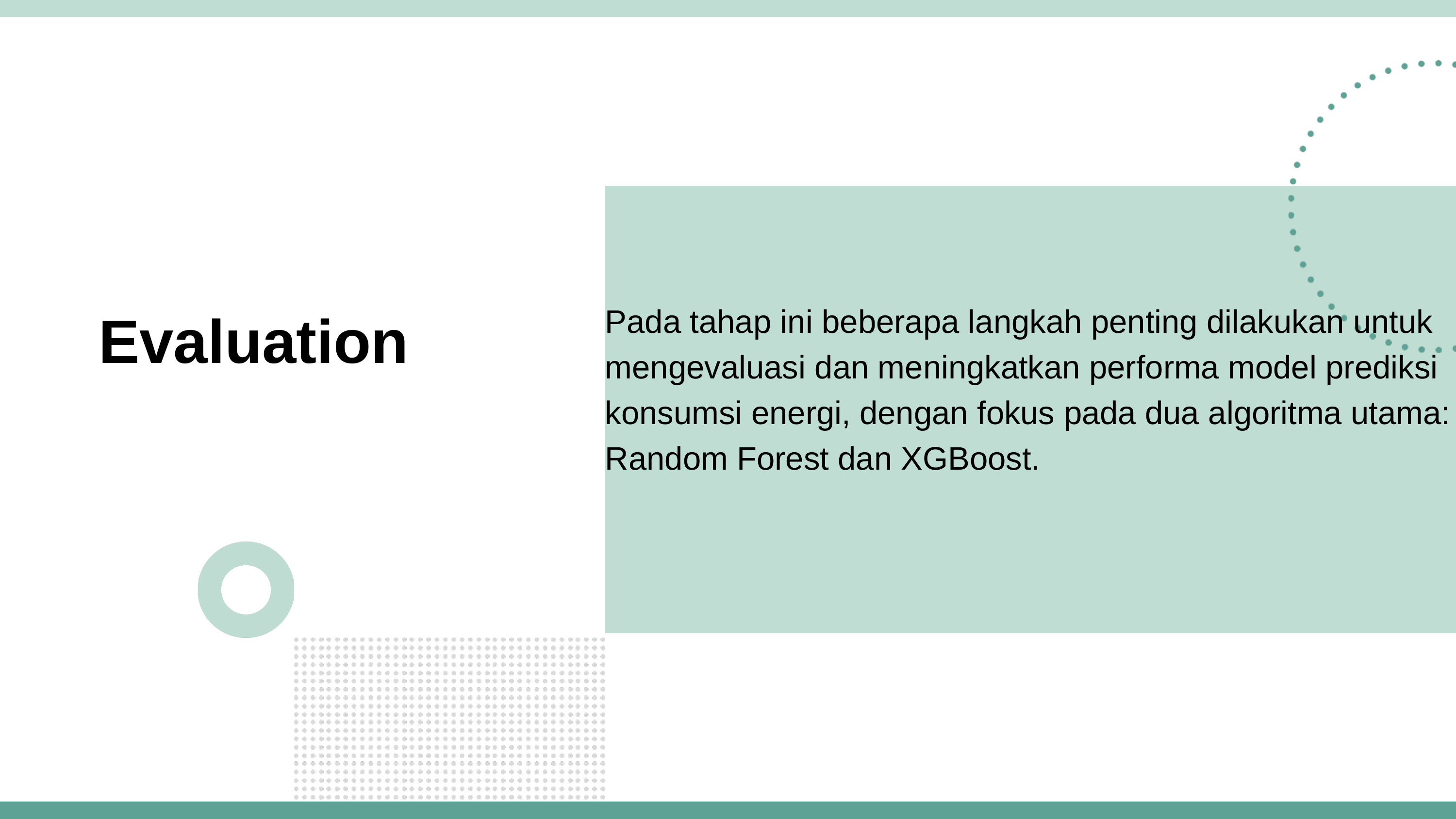

Pada tahap ini beberapa langkah penting dilakukan untuk mengevaluasi dan meningkatkan performa model prediksi konsumsi energi, dengan fokus pada dua algoritma utama: Random Forest dan XGBoost.
Evaluation